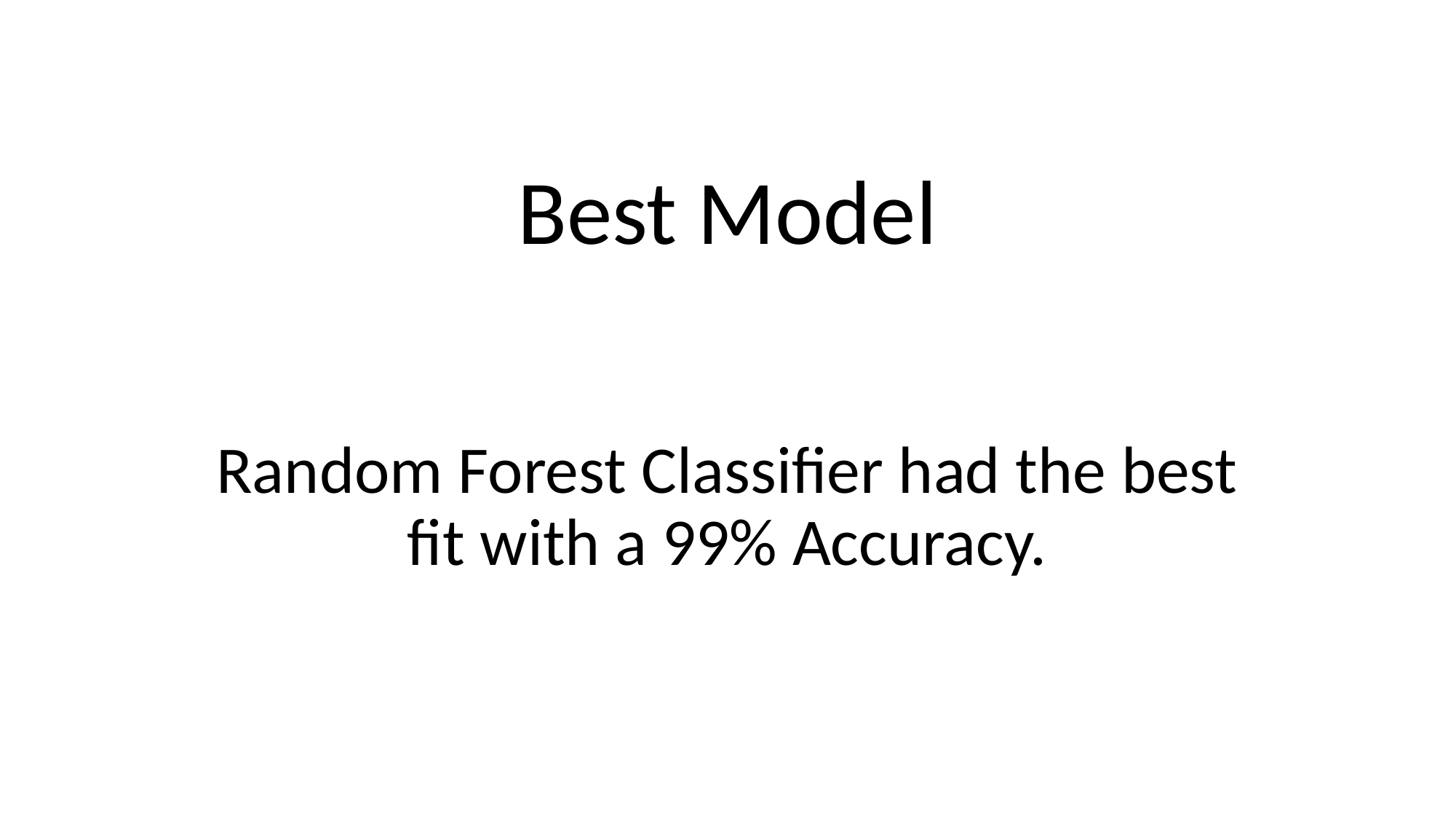

# Best Model
Random Forest Classifier had the best fit with a 99% Accuracy.